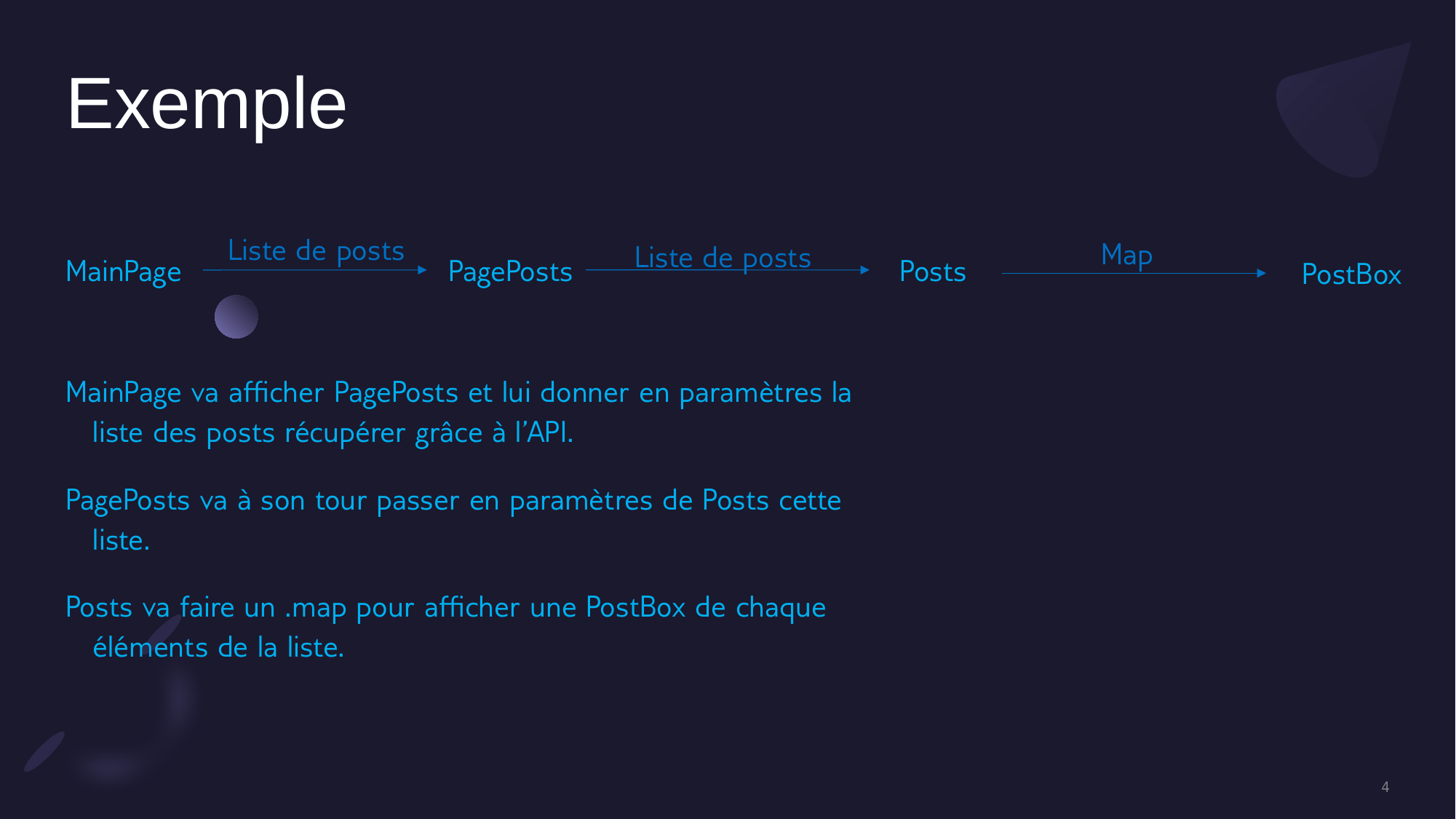

# Exemple
Liste de posts
Map
Liste de posts
PagePosts
Posts
MainPage
PostBox
MainPage va afficher PagePosts et lui donner en paramètres la liste des posts récupérer grâce à l’API.
PagePosts va à son tour passer en paramètres de Posts cette liste.
Posts va faire un .map pour afficher une PostBox de chaque éléments de la liste.

4